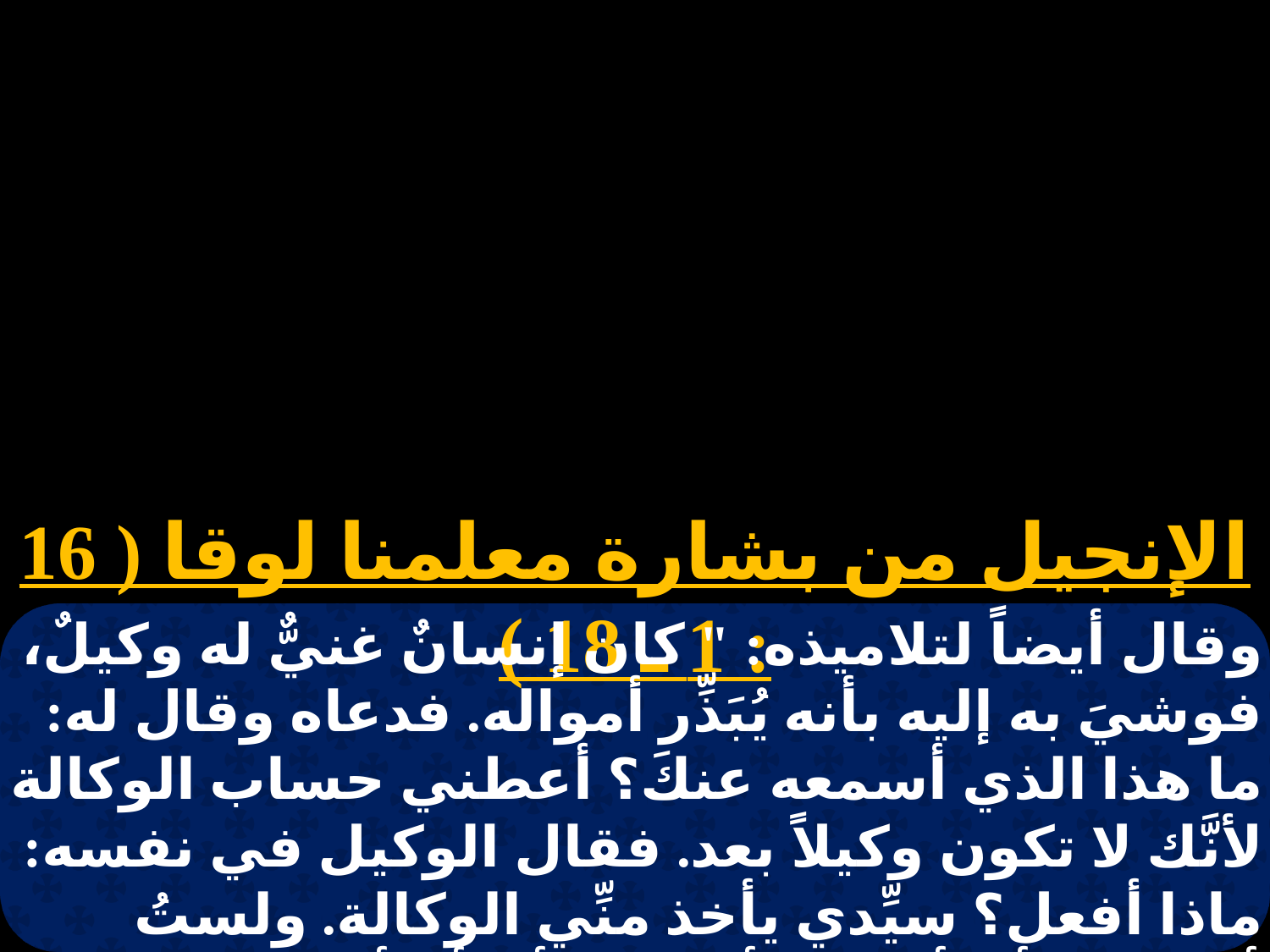

الإنجيل من بشارة معلمنا لوقا ( 16 : 1 ـ 18 )
وقال أيضاً لتلاميذه: " كان إنسانٌ غنيٌّ له وكيلٌ، فوشيَ به إليه بأنه يُبَذِّر أمواله. فدعاه وقال له: ما هذا الذي أسمعه عنكَ؟ أعطني حساب الوكالة لأنَّك لا تكون وكيلاً بعد. فقال الوكيل في نفسه: ماذا أفعل؟ سيِّدي يأخذ منِّي الوكالة. ولستُ أستطيع أن أنقب وأستحي أن أسأل صدقة. قد علِمتُ ماذا أصنع، حتَّى إذا عُزلتُ عن الوكالة يقبلوني في بيوتهم.